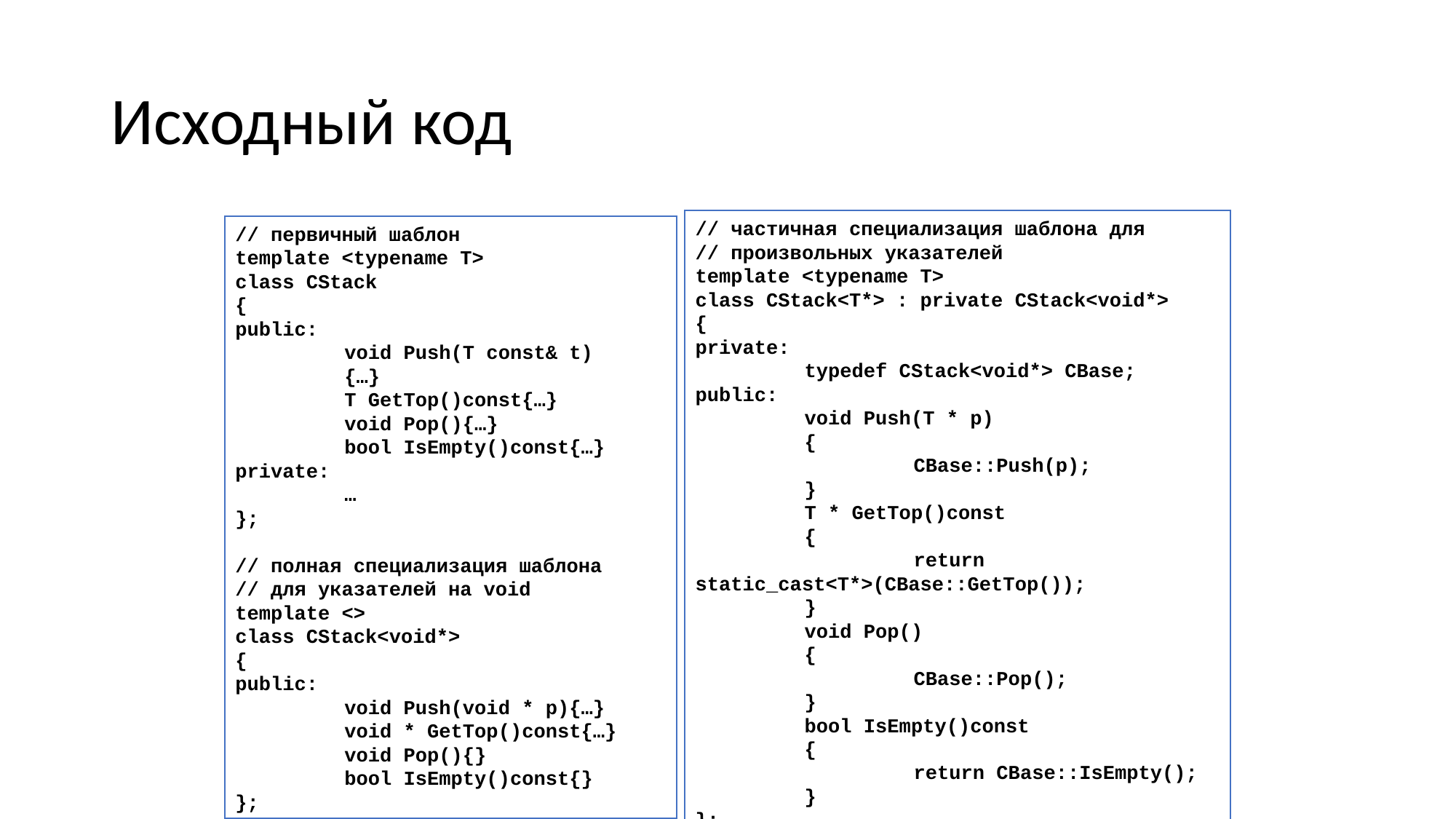

# Исходный код
// частичная специализация шаблона для
// произвольных указателей
template <typename T>
class CStack<T*> : private CStack<void*>
{
private:
	typedef CStack<void*> CBase;
public:
	void Push(T * p)
	{
		CBase::Push(p);
	}
	T * GetTop()const
	{
		return static_cast<T*>(CBase::GetTop());
	}
	void Pop()
	{
		CBase::Pop();
	}
	bool IsEmpty()const
	{
		return CBase::IsEmpty();
	}
};
// первичный шаблон
template <typename T>
class CStack
{
public:
	void Push(T const& t)	{…}
	T GetTop()const{…}
	void Pop(){…}
	bool IsEmpty()const{…}
private:
	…
};

// полная специализация шаблона
// для указателей на void
template <>
class CStack<void*>
{
public:
	void Push(void * p){…}
	void * GetTop()const{…}
	void Pop(){}
	bool IsEmpty()const{}
};